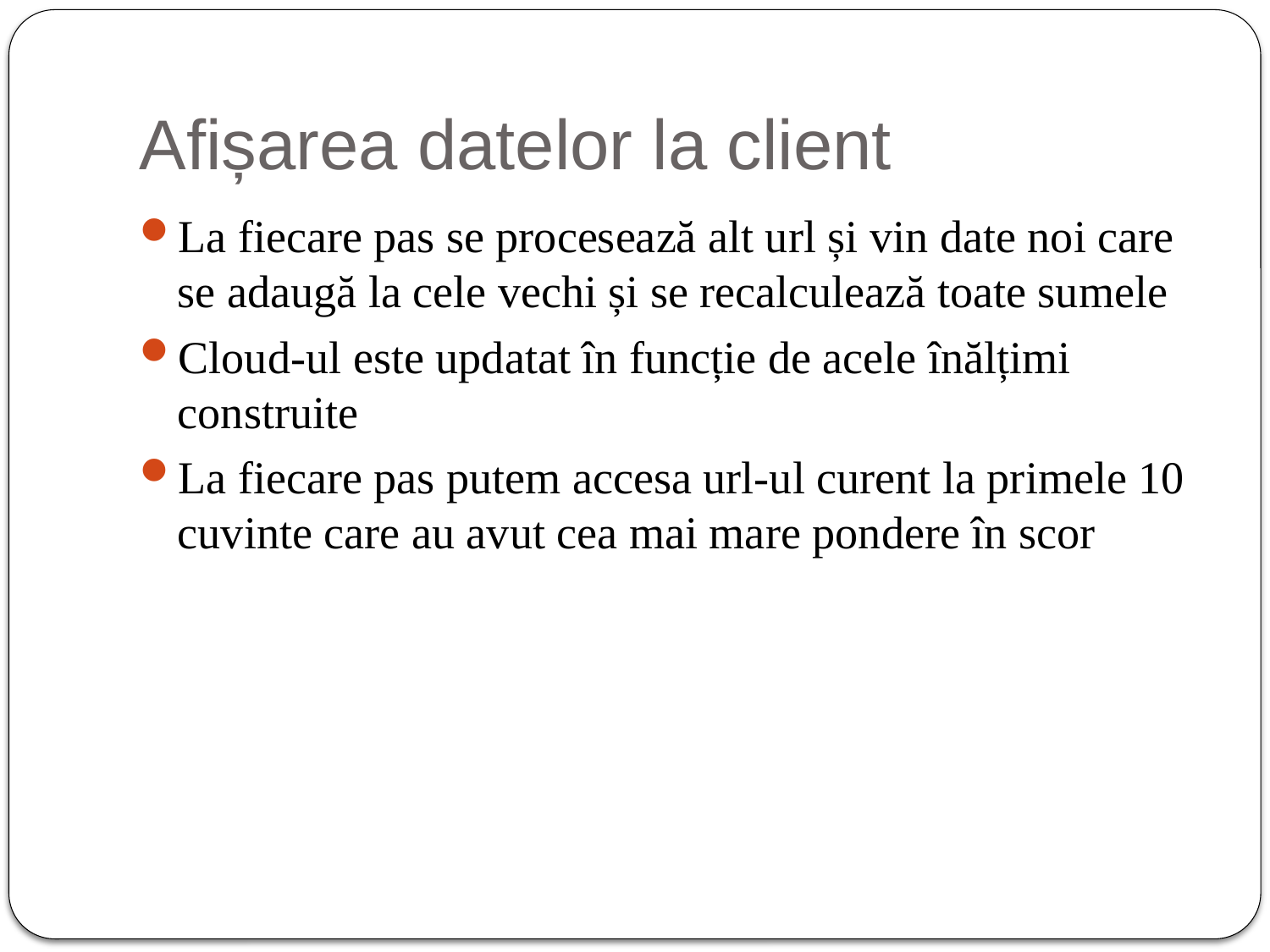

# Afișarea datelor la client
La fiecare pas se procesează alt url și vin date noi care se adaugă la cele vechi și se recalculează toate sumele
Cloud-ul este updatat în funcție de acele înălțimi construite
La fiecare pas putem accesa url-ul curent la primele 10 cuvinte care au avut cea mai mare pondere în scor